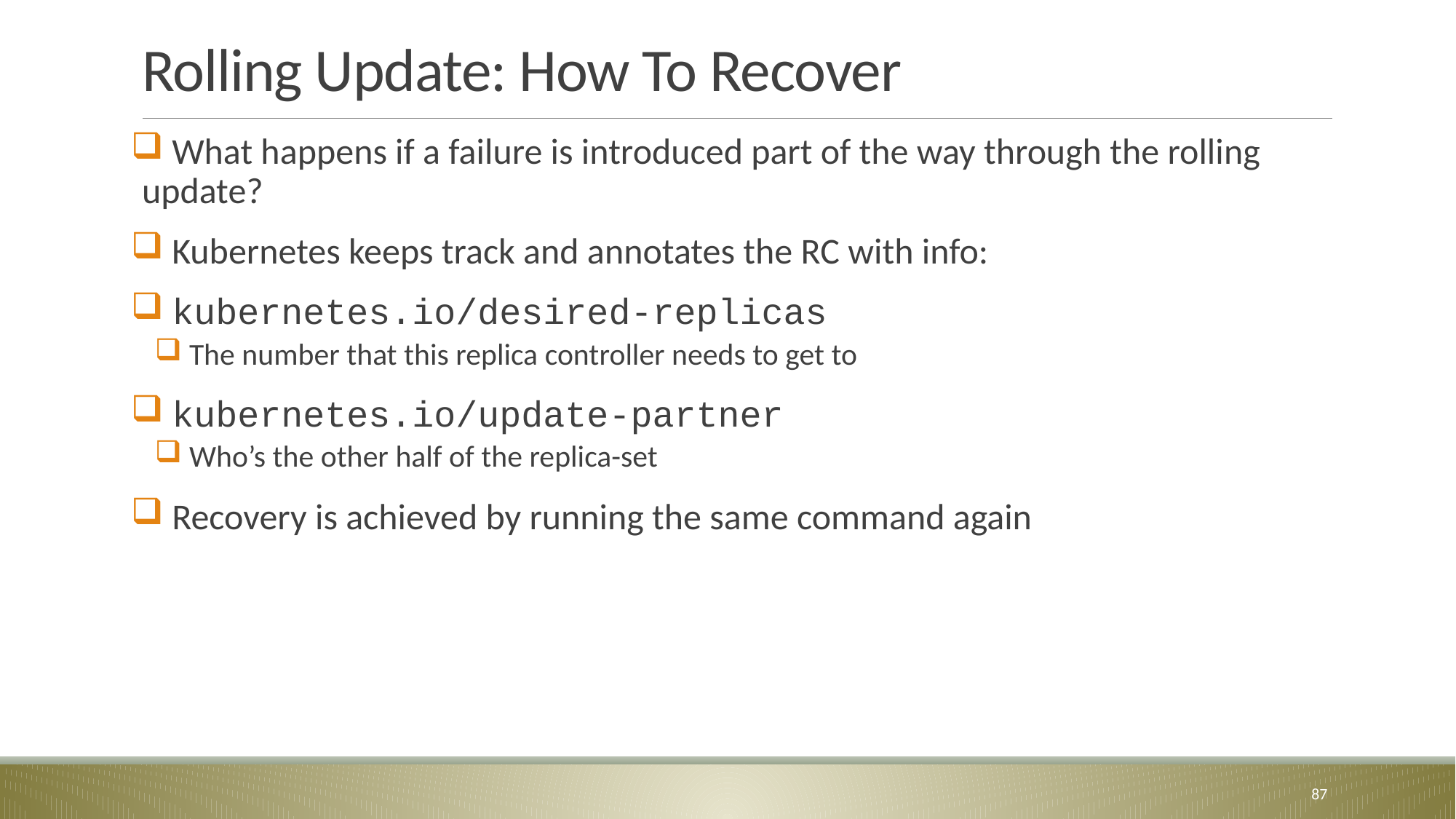

# Rolling Update: How To Recover
 What happens if a failure is introduced part of the way through the rolling update?
 Kubernetes keeps track and annotates the RC with info:
 kubernetes.io/desired-replicas
 The number that this replica controller needs to get to
 kubernetes.io/update-partner
 Who’s the other half of the replica-set
 Recovery is achieved by running the same command again

87